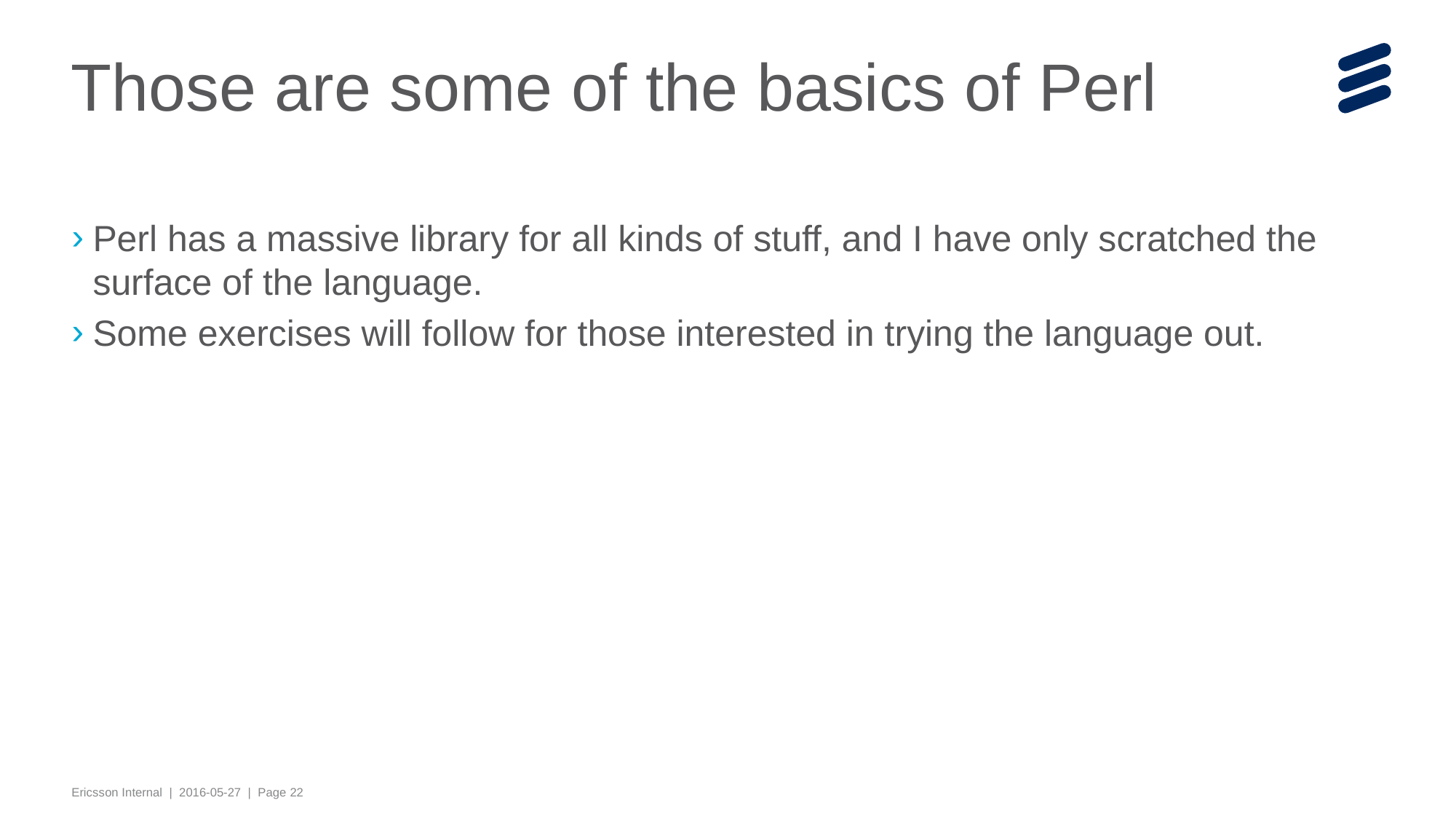

# Those are some of the basics of Perl
Perl has a massive library for all kinds of stuff, and I have only scratched the surface of the language.
Some exercises will follow for those interested in trying the language out.